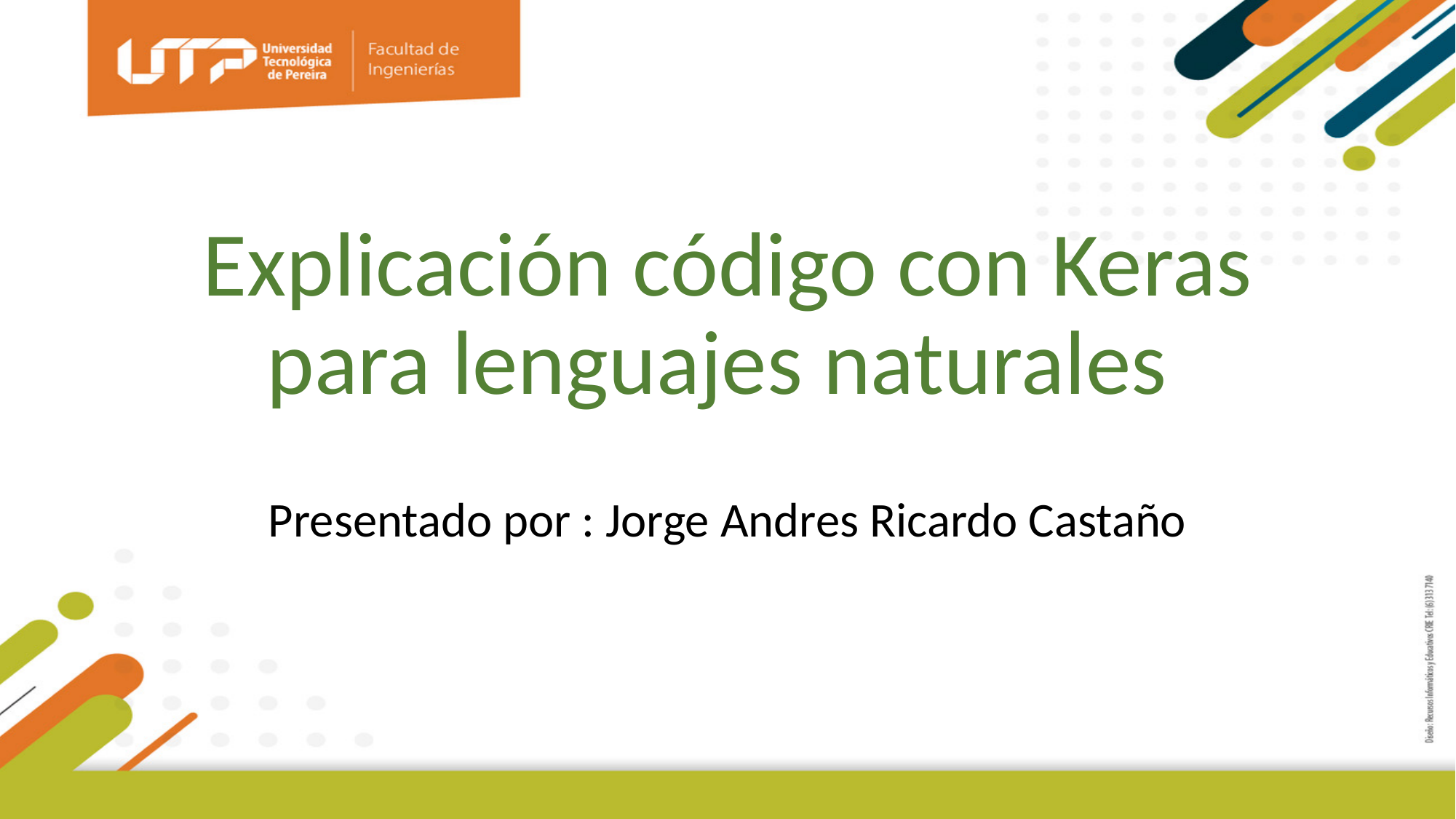

# Explicación código con Keras para lenguajes naturales
Presentado por : Jorge Andres Ricardo Castaño